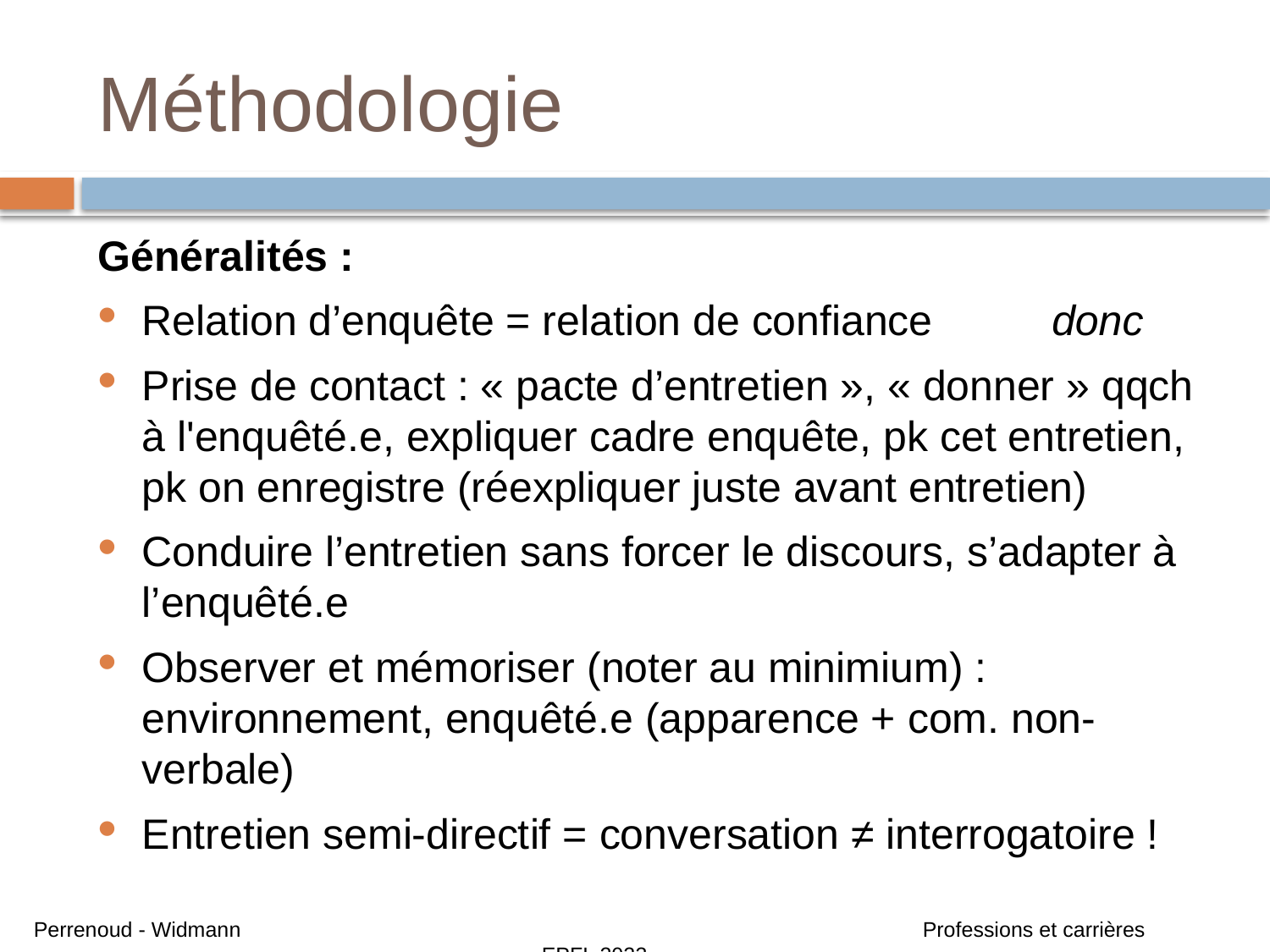

# Méthodologie
Généralités :
Relation d’enquête = relation de confiance          donc
Prise de contact : « pacte d’entretien », « donner » qqch à l'enquêté.e, expliquer cadre enquête, pk cet entretien, pk on enregistre (réexpliquer juste avant entretien)
Conduire l’entretien sans forcer le discours, s’adapter à l’enquêté.e
Observer et mémoriser (noter au minimium) : environnement, enquêté.e (apparence + com. non-verbale)
Entretien semi-directif = conversation ≠ interrogatoire !

Perrenoud - Widmann 						Professions et carrières 					EPFL 2023